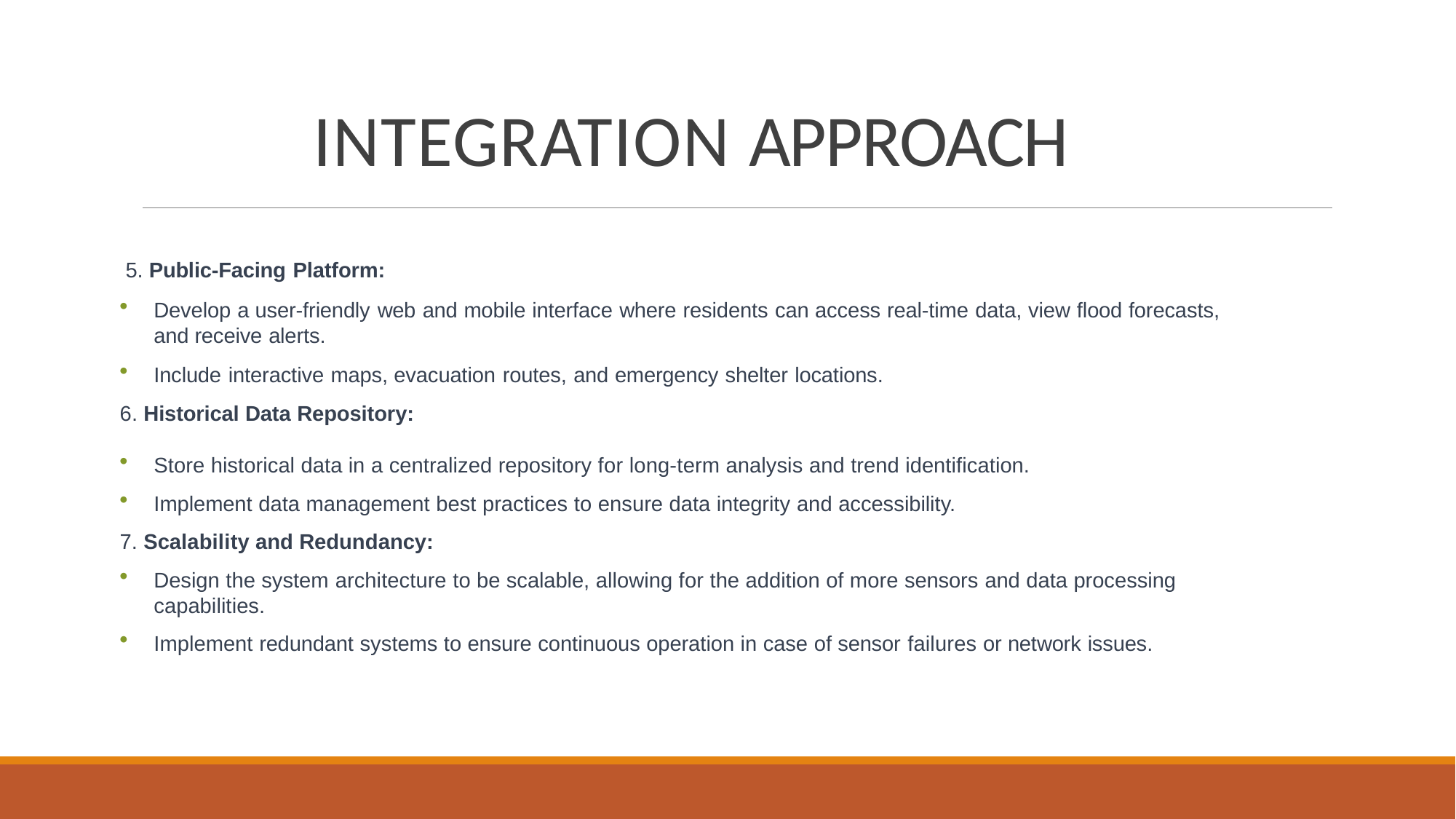

# INTEGRATION APPROACH
5. Public-Facing Platform:
Develop a user-friendly web and mobile interface where residents can access real-time data, view flood forecasts,
and receive alerts.
Include interactive maps, evacuation routes, and emergency shelter locations.
6. Historical Data Repository:
Store historical data in a centralized repository for long-term analysis and trend identification.
Implement data management best practices to ensure data integrity and accessibility.
7. Scalability and Redundancy:
Design the system architecture to be scalable, allowing for the addition of more sensors and data processing capabilities.
Implement redundant systems to ensure continuous operation in case of sensor failures or network issues.